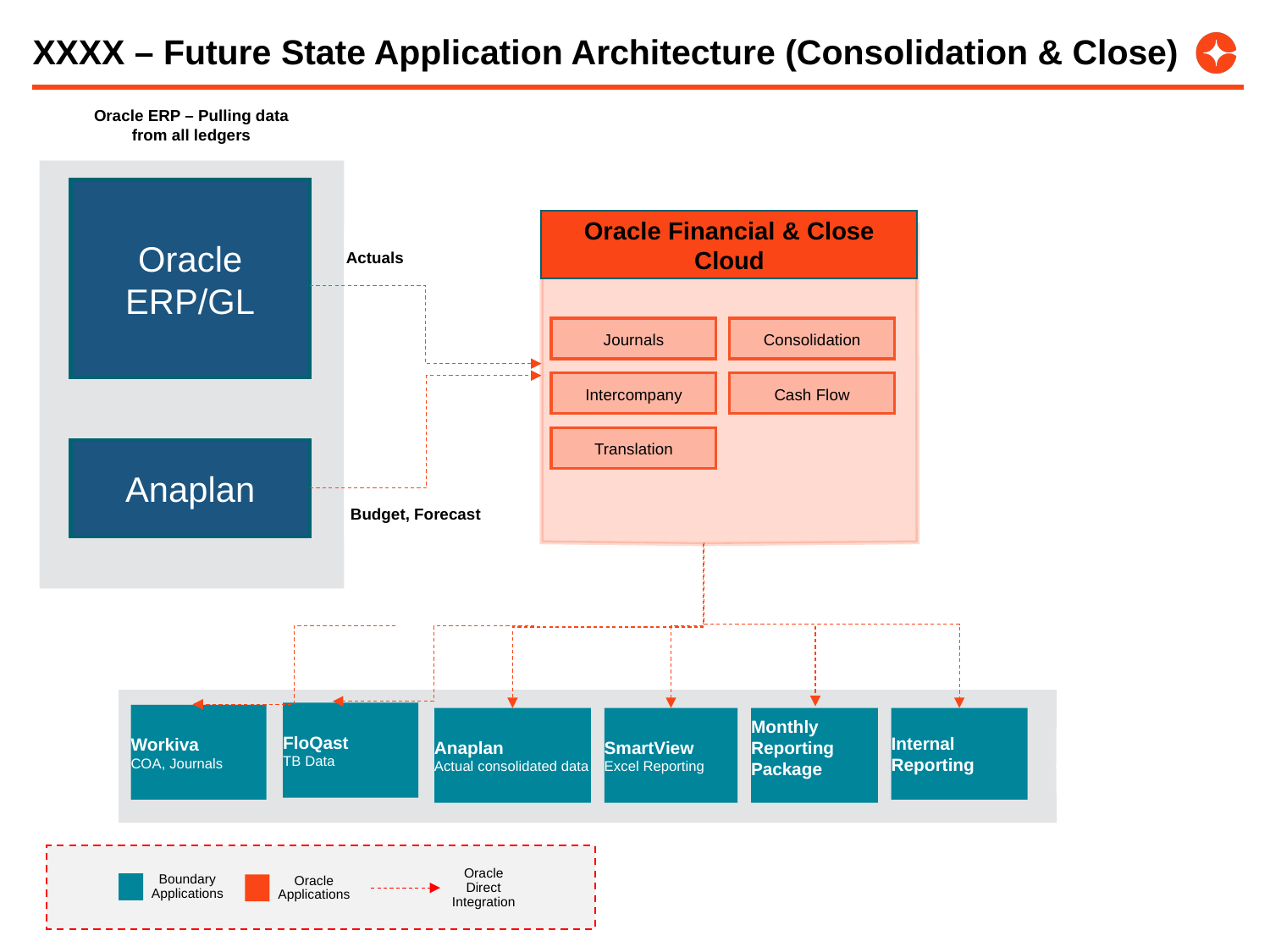

# XXXX – Future State Application Architecture (Consolidation & Close)
Oracle ERP – Pulling data from all ledgers

Oracle
ERP/GL
Oracle Financial & Close Cloud

Actuals
Journals
Consolidation
Intercompany
Cash Flow
Translation
Anaplan
Budget, Forecast

FloQast
TB Data
Workiva
COA, Journals
Anaplan
Actual consolidated data
SmartView
Excel Reporting
Monthly Reporting Package

Internal Reporting

Oracle Direct Integration
Boundary Applications

Oracle Applications